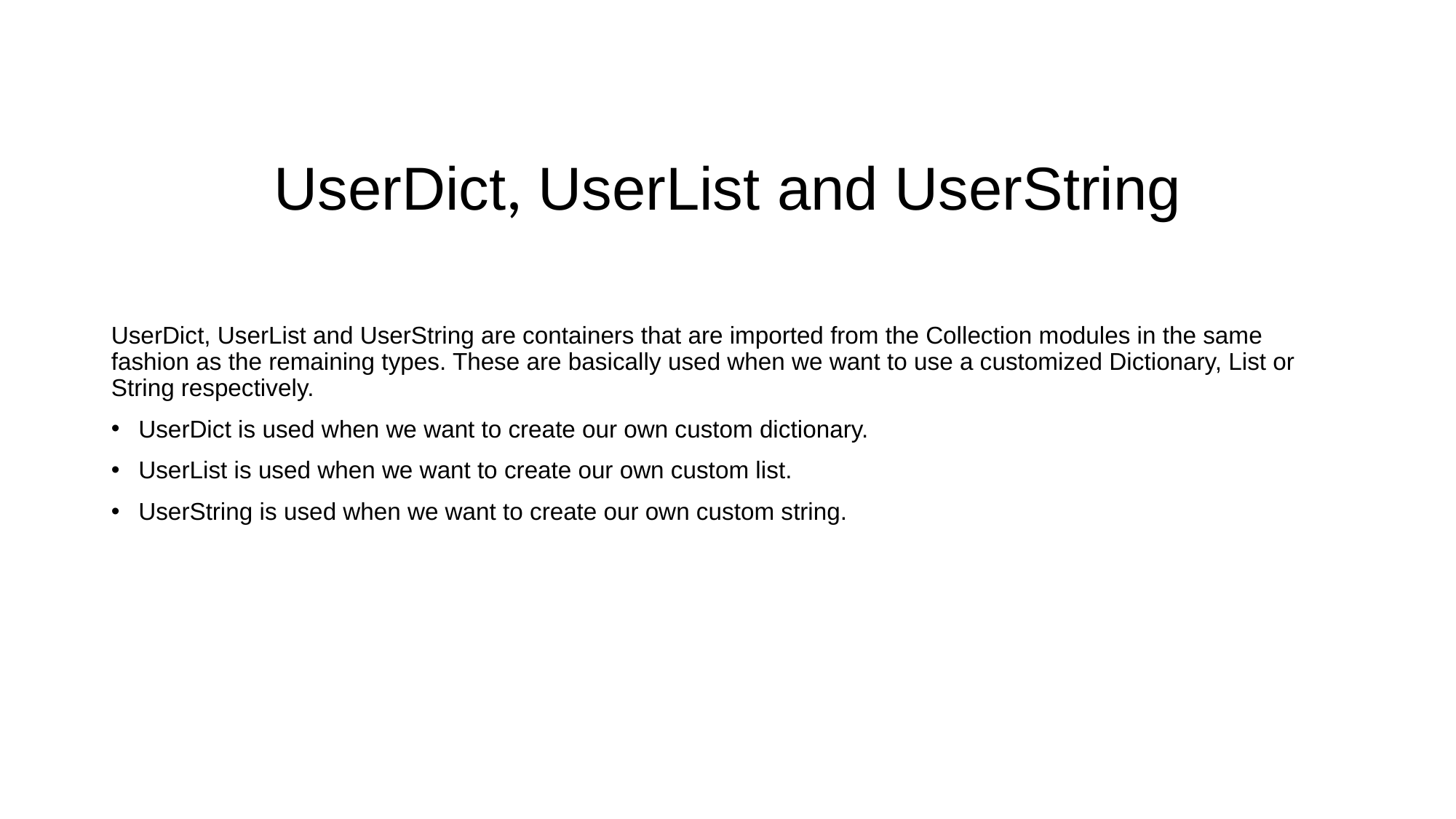

# UserDict, UserList and UserString
UserDict, UserList and UserString are containers that are imported from the Collection modules in the same fashion as the remaining types. These are basically used when we want to use a customized Dictionary, List or String respectively.
UserDict is used when we want to create our own custom dictionary.
UserList is used when we want to create our own custom list.
UserString is used when we want to create our own custom string.